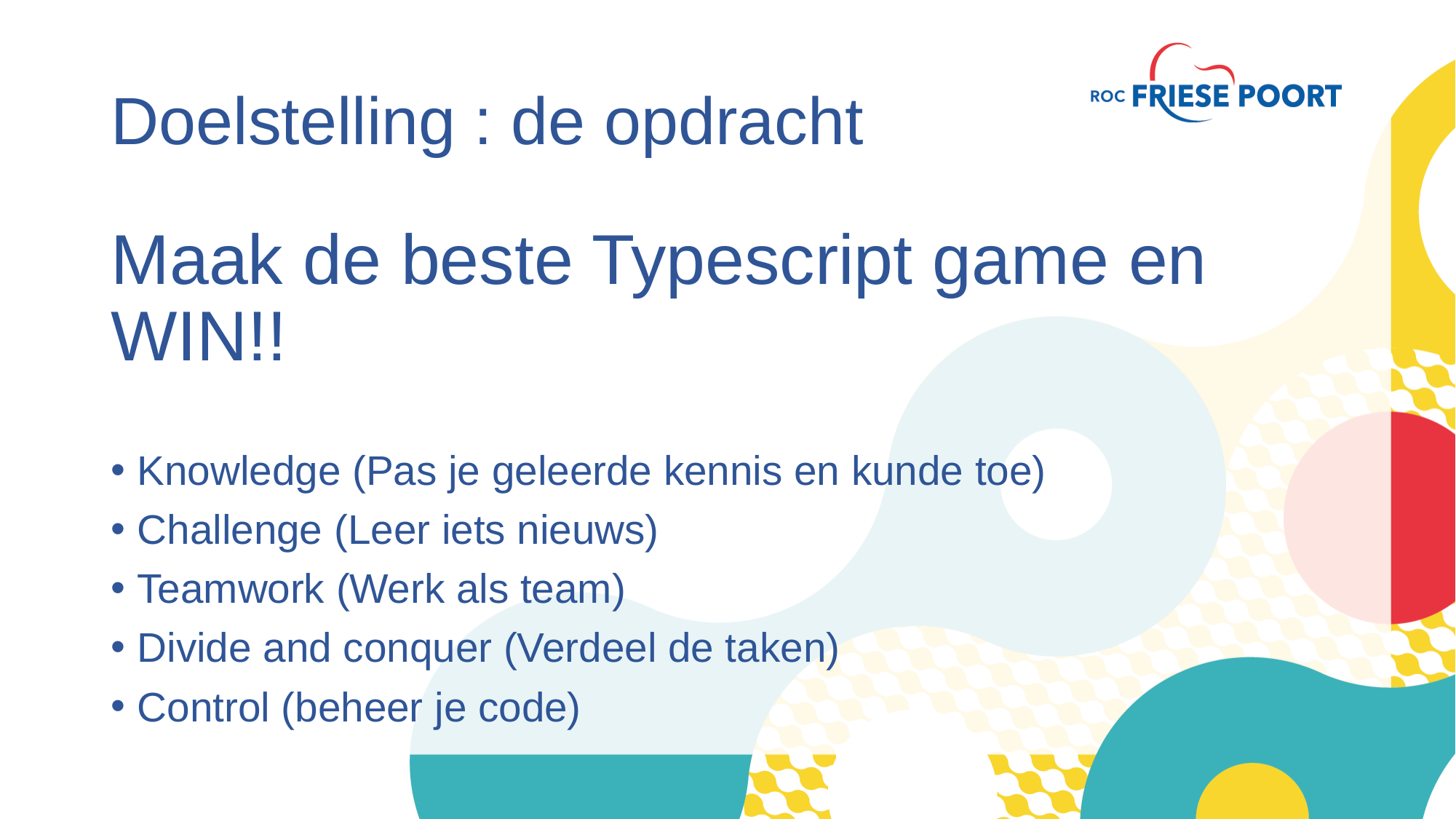

# Doelstelling : de opdracht
Maak de beste Typescript game en WIN!!

Knowledge (Pas je geleerde kennis en kunde toe)
Challenge (Leer iets nieuws)
Teamwork (Werk als team)
Divide and conquer (Verdeel de taken)
Control (beheer je code)